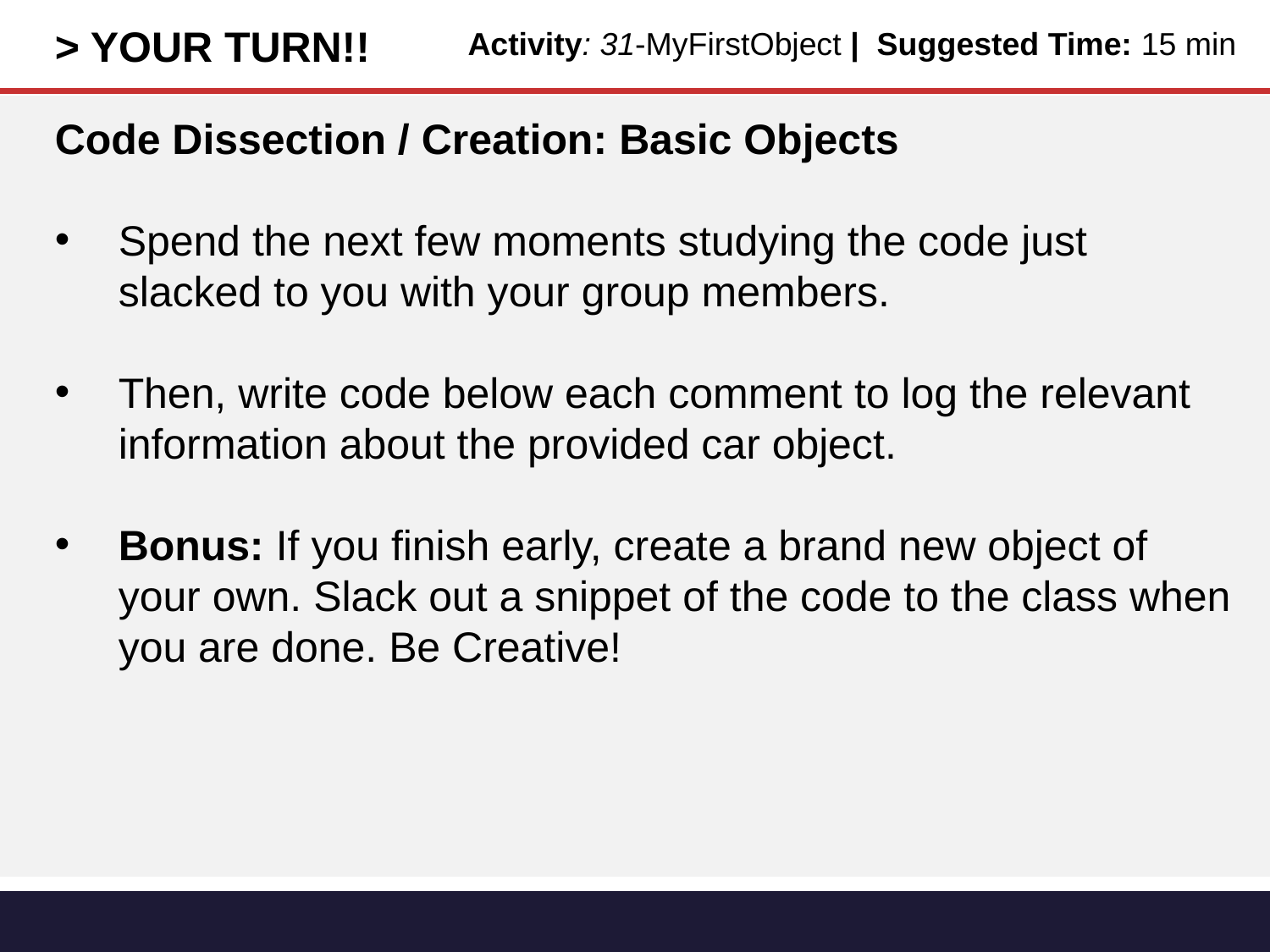

> YOUR TURN!!
Activity: 31-MyFirstObject |  Suggested Time: 15 min

Code Dissection / Creation: Basic Objects

Spend the next few moments studying the code just slacked to you with your group members.

Then, write code below each comment to log the relevant information about the provided car object.

Bonus: If you finish early, create a brand new object of your own. Slack out a snippet of the code to the class when you are done. Be Creative!